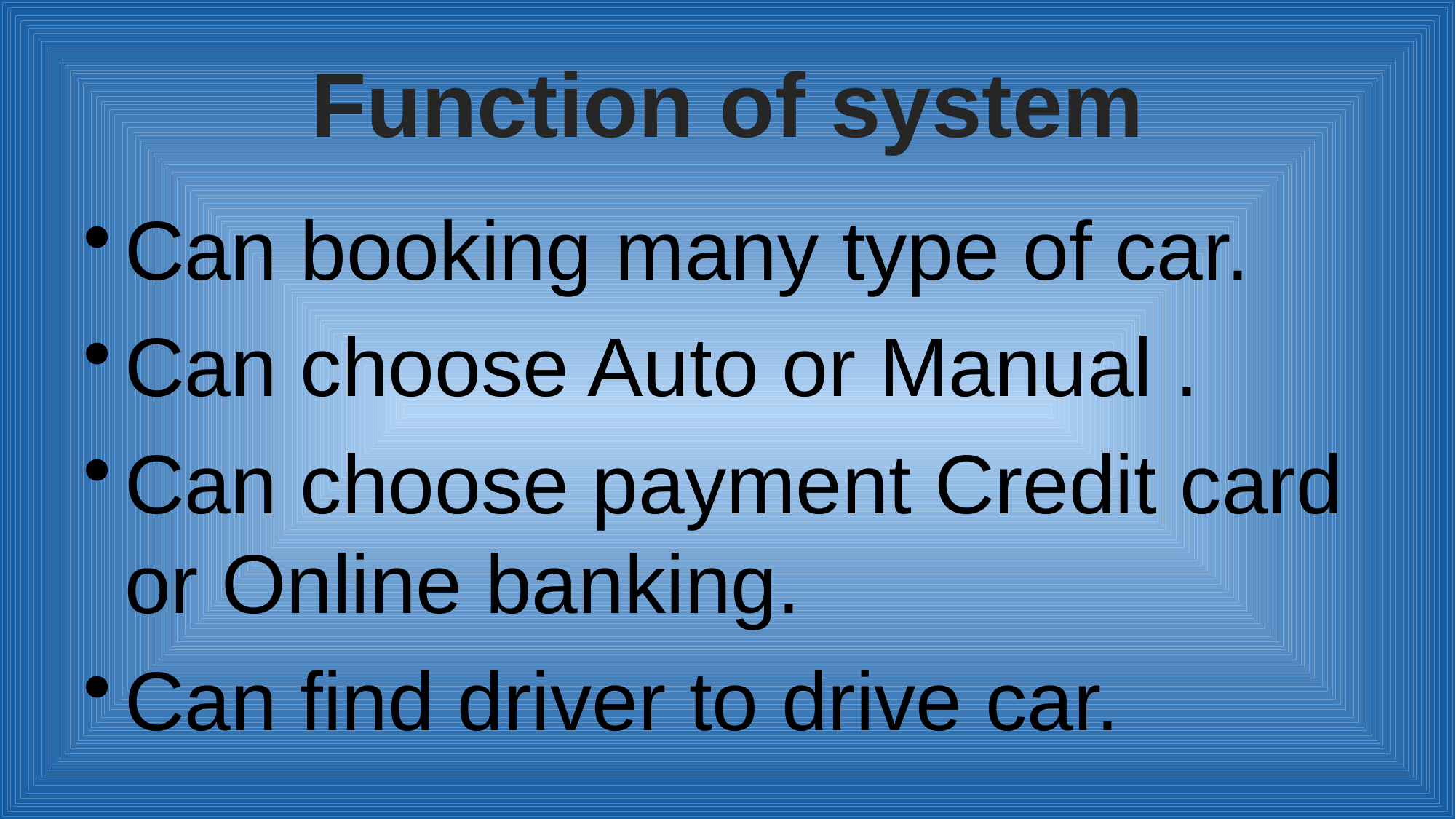

# Function of system
Can booking many type of car.
Can choose Auto or Manual .
Can choose payment Credit card or Online banking.
Can find driver to drive car.